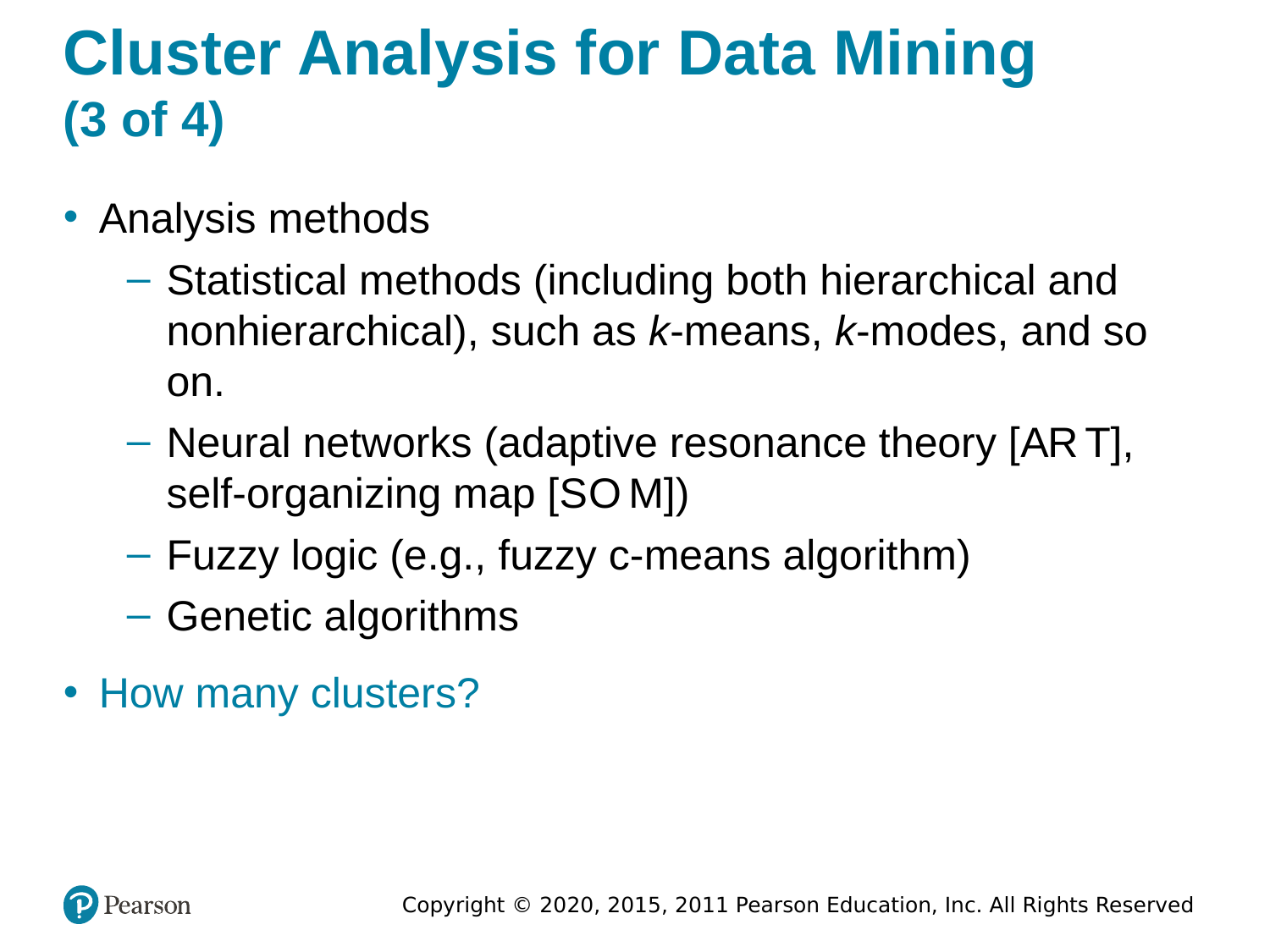

# Cluster Analysis for Data Mining       (3 of 4)
Analysis methods
Statistical methods (including both hierarchical and nonhierarchical), such as k-means, k-modes, and so on.
Neural networks (adaptive resonance theory [A R T], self-organizing map [S O M])
Fuzzy logic (e.g., fuzzy c-means algorithm)
Genetic algorithms
How many clusters?